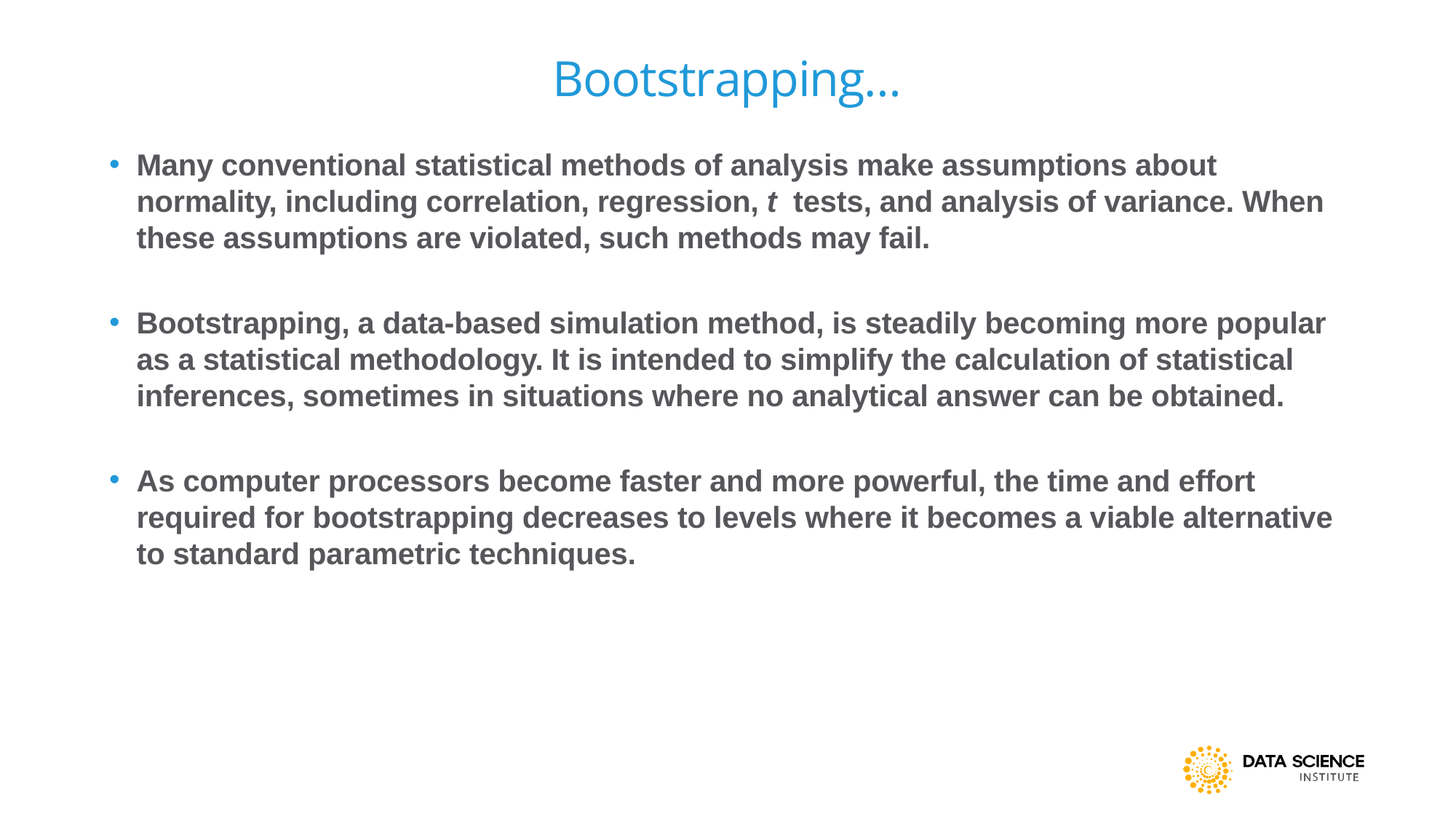

6
# Bootstrapping…
Many conventional statistical methods of analysis make assumptions about normality, including correlation, regression, t  tests, and analysis of variance. When these assumptions are violated, such methods may fail.

Bootstrapping, a data-based simulation method, is steadily becoming more popular as a statistical methodology. It is intended to simplify the calculation of statistical inferences, sometimes in situations where no analytical answer can be obtained.

As computer processors become faster and more powerful, the time and effort required for bootstrapping decreases to levels where it becomes a viable alternative to standard parametric techniques.